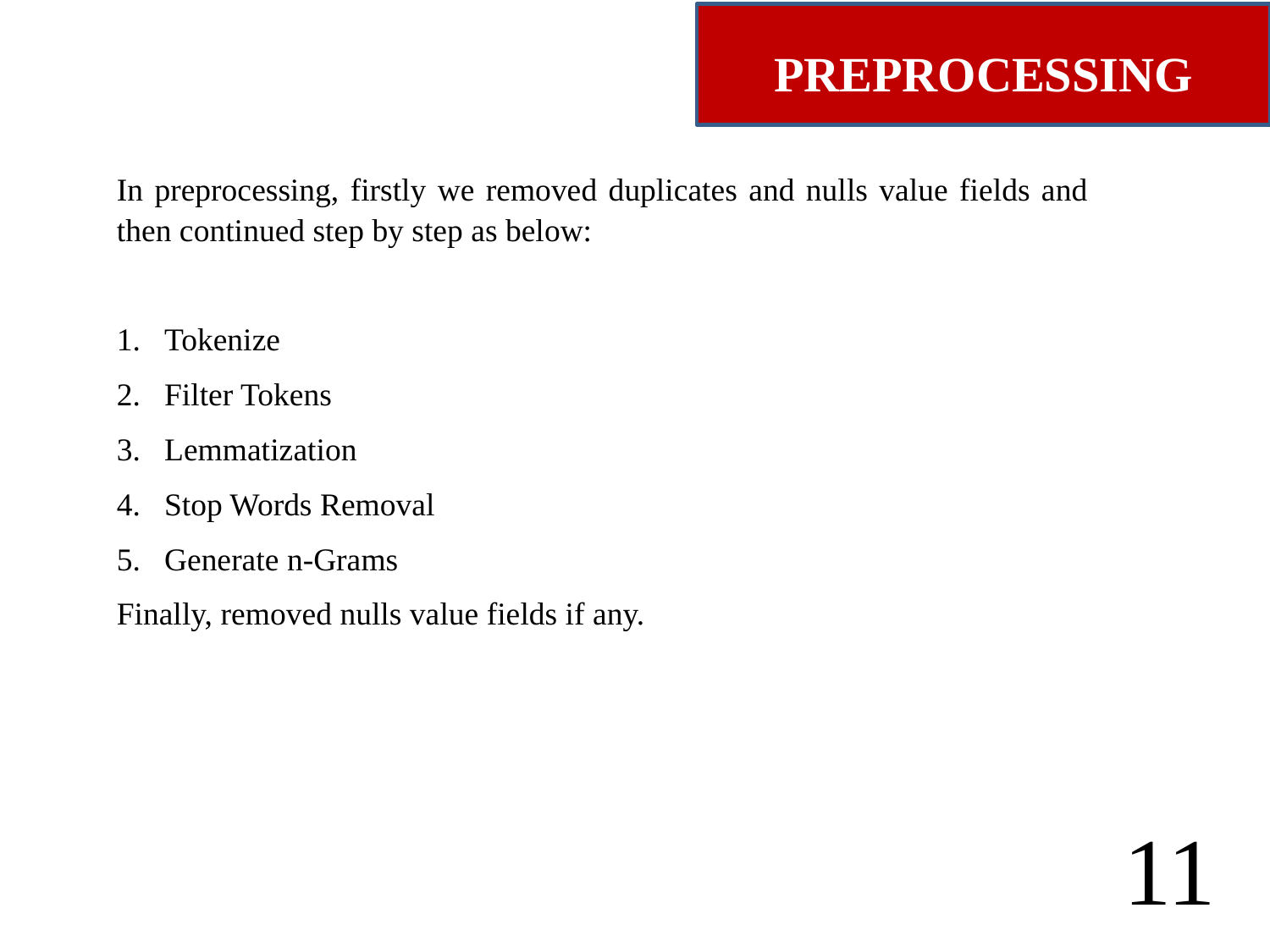

PREPROCESSING

In preprocessing, firstly we removed duplicates and nulls value fields and then continued step by step as below:

Tokenize
Filter Tokens
Lemmatization
Stop Words Removal
Generate n-Grams
Finally, removed nulls value fields if any.
11